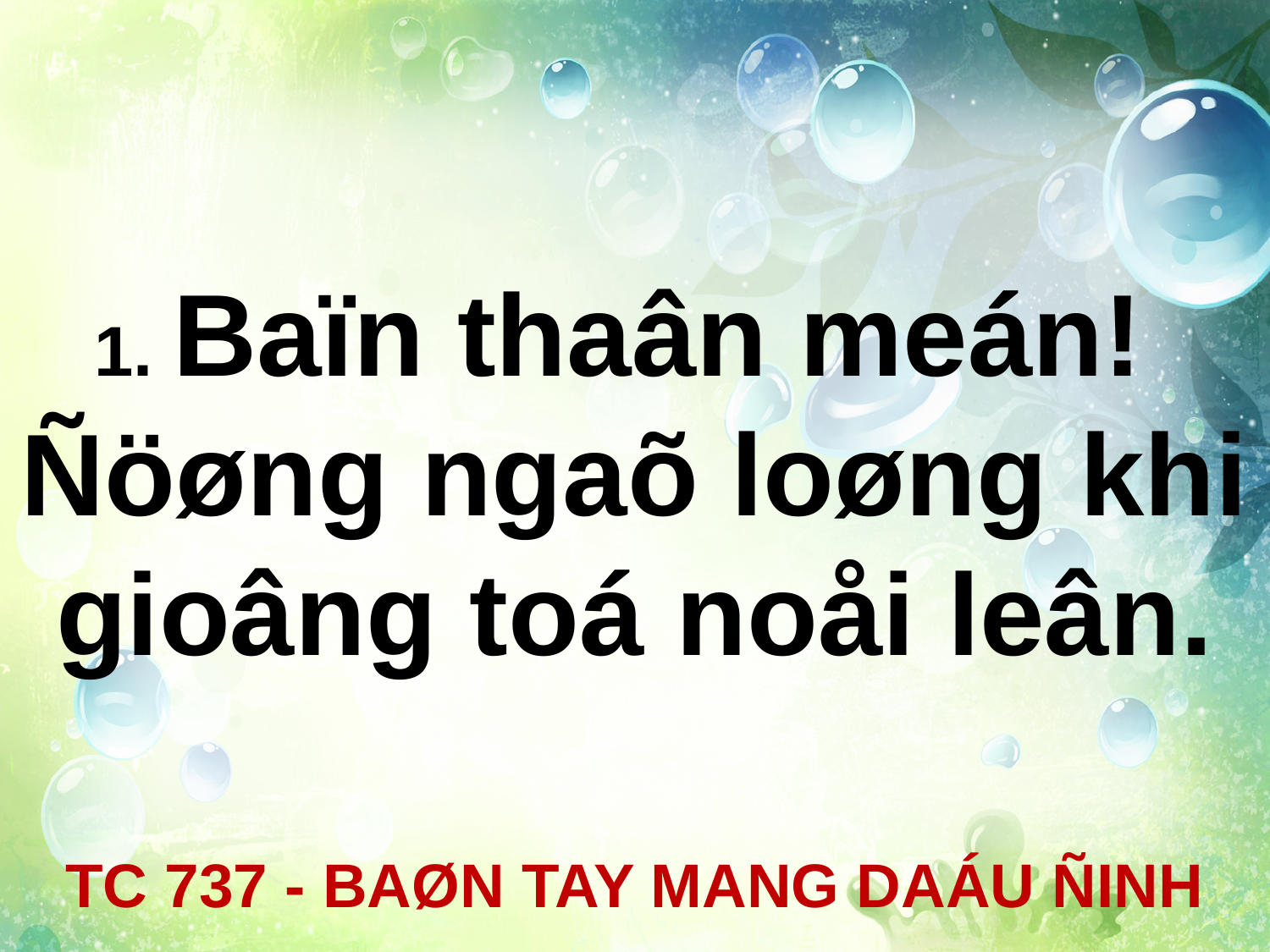

1. Baïn thaân meán!
Ñöøng ngaõ loøng khi gioâng toá noåi leân.
TC 737 - BAØN TAY MANG DAÁU ÑINH